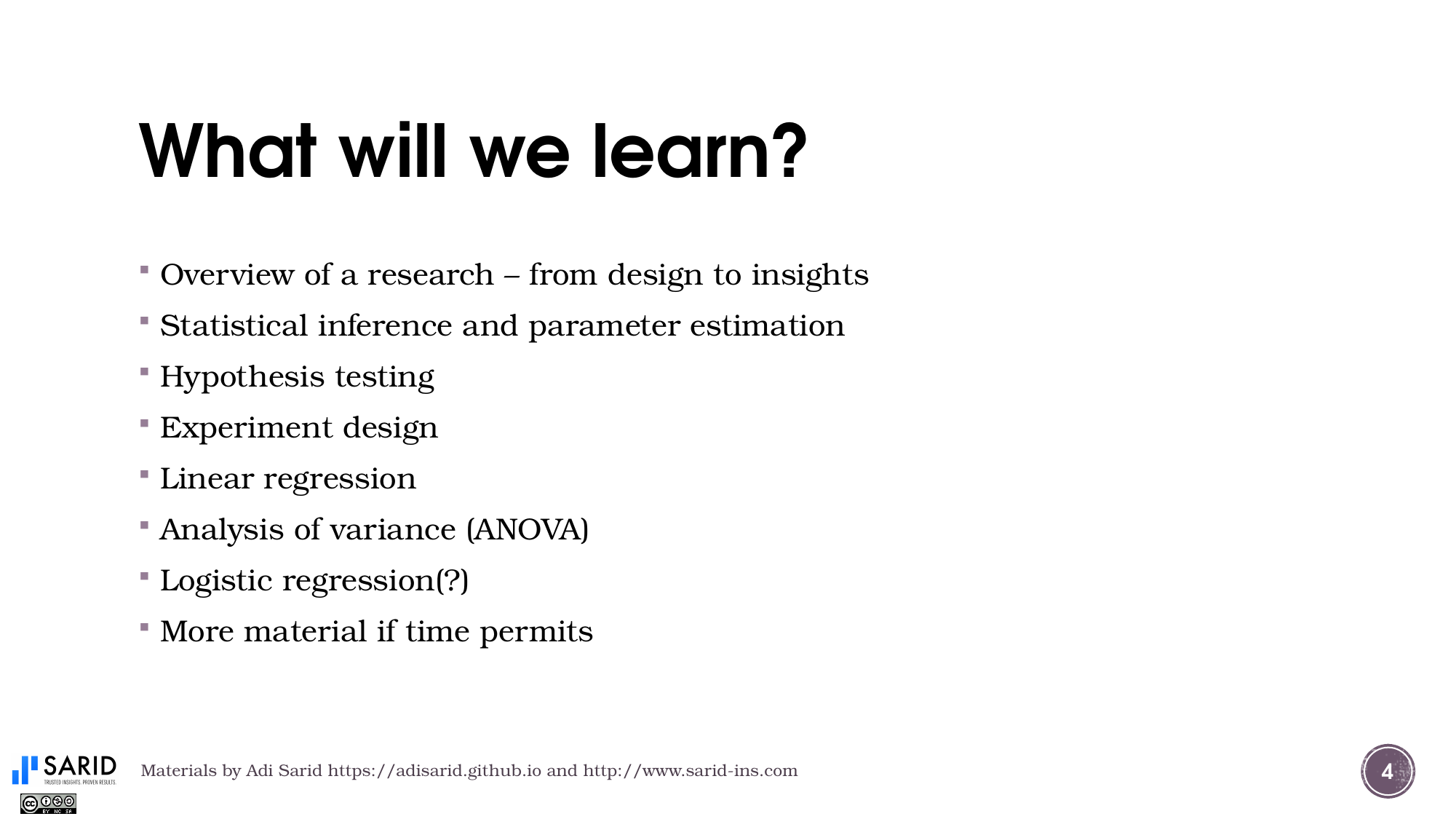

# What will we learn?
Overview of a research – from design to insights
Statistical inference and parameter estimation
Hypothesis testing
Experiment design
Linear regression
Analysis of variance (ANOVA)
Logistic regression(?)
More material if time permits
Materials by Adi Sarid https://adisarid.github.io and http://www.sarid-ins.com
4